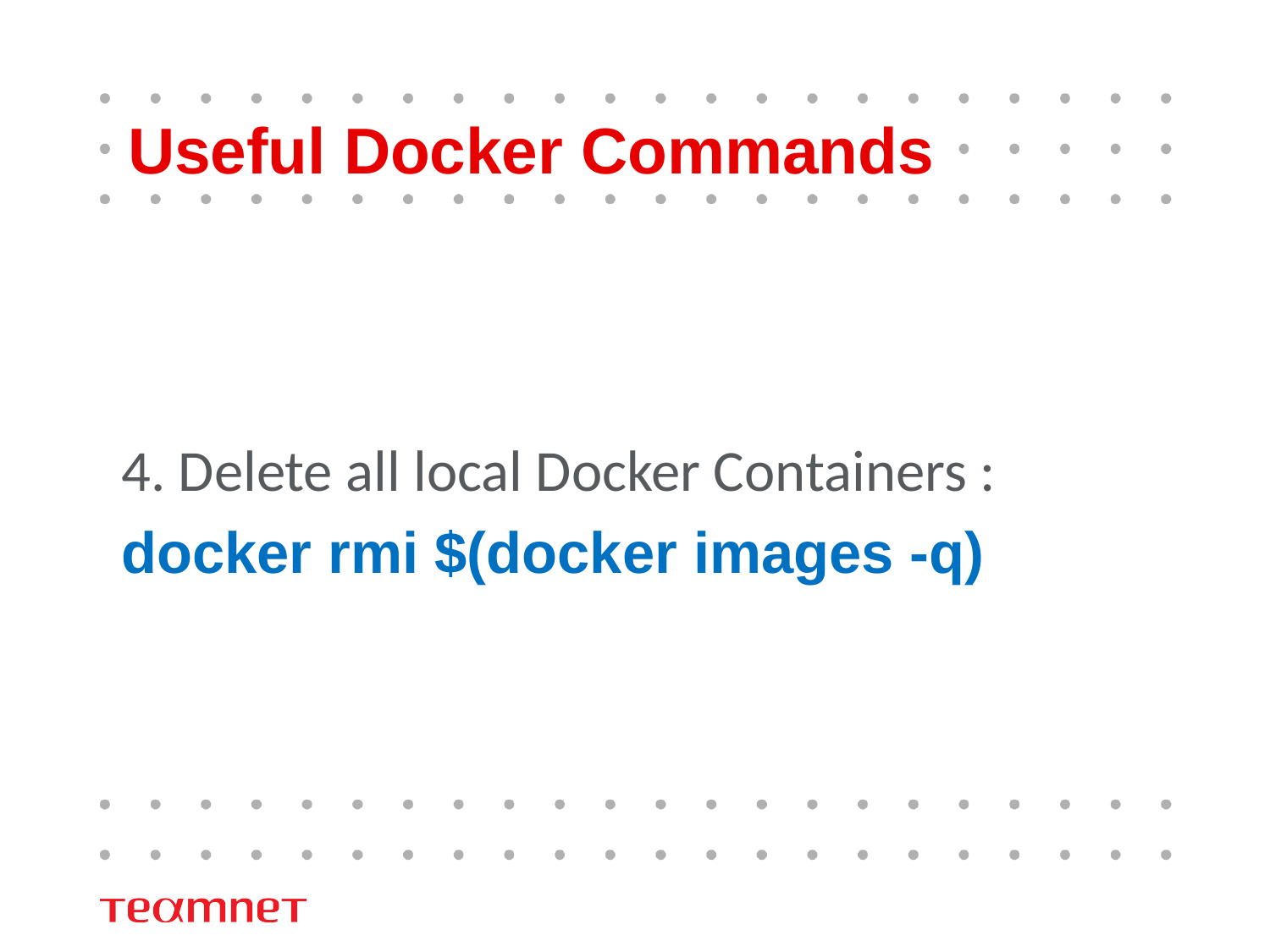

# Useful Docker Commands
4. Delete all local Docker Containers :
docker rmi $(docker images -q)